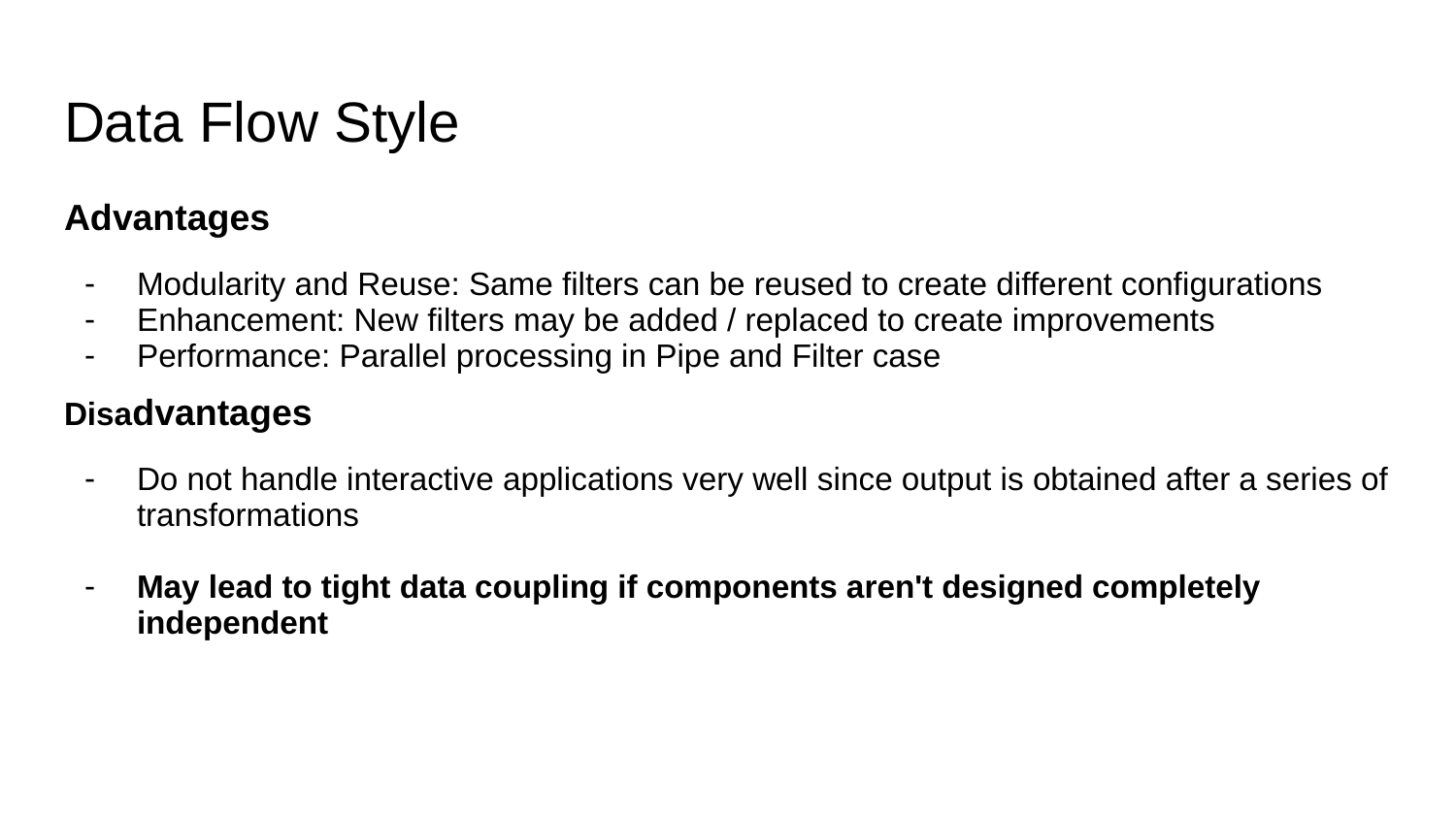

# Data Flow Style
Advantages
Modularity and Reuse: Same filters can be reused to create different configurations
Enhancement: New filters may be added / replaced to create improvements
Performance: Parallel processing in Pipe and Filter case
Disadvantages
Do not handle interactive applications very well since output is obtained after a series of transformations

May lead to tight data coupling if components aren't designed completely independent